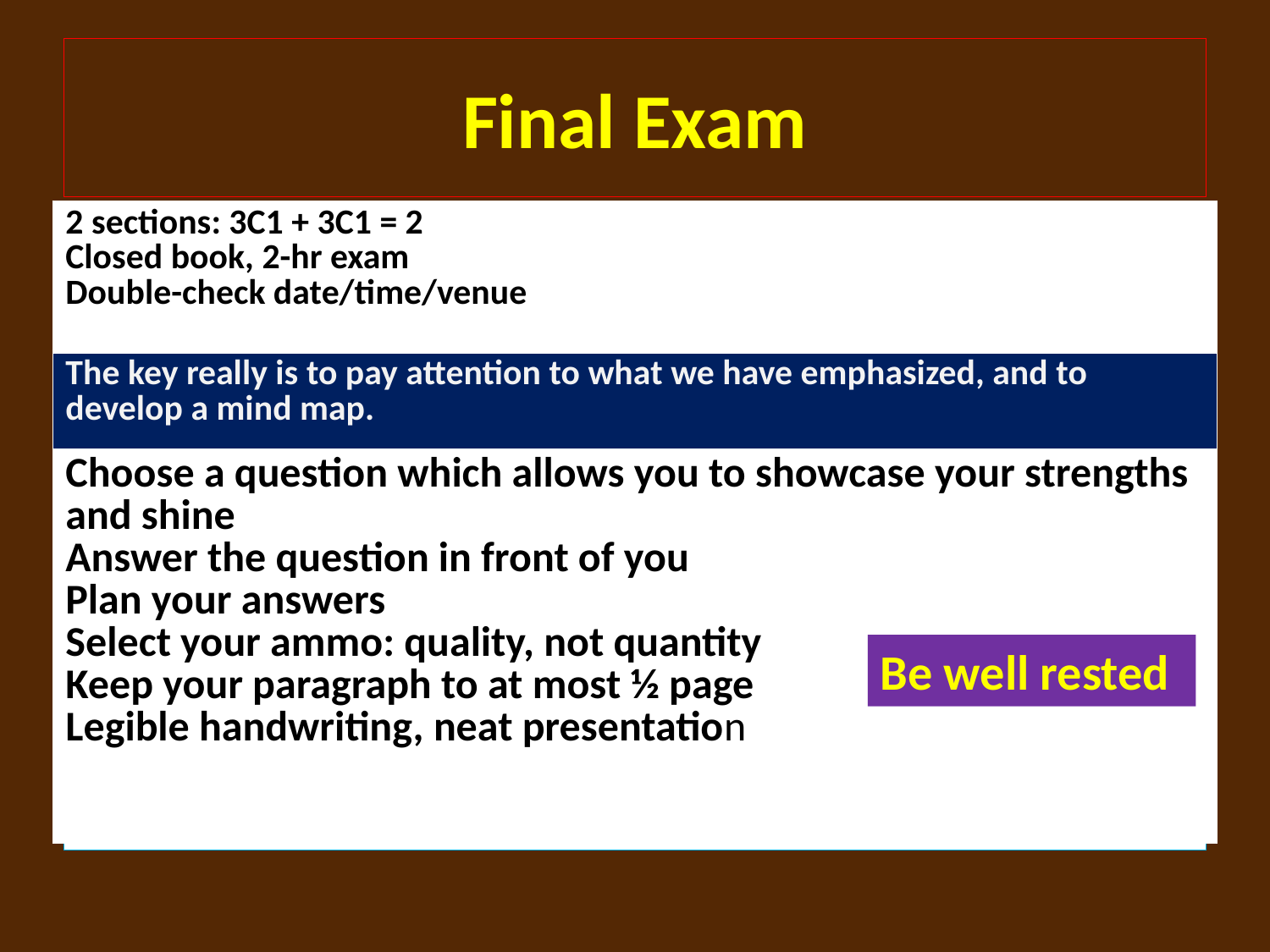

# Final Exam
| 2 sections: 3C1 + 3C1 = 2 Closed book, 2-hr exam Double-check date/time/venue |
| --- |
| The key really is to pay attention to what we have emphasized, and to develop a mind map. |
| Choose a question which allows you to showcase your strengths and shine Answer the question in front of you Plan your answers Select your ammo: quality, not quantity Keep your paragraph to at most ½ page Legible handwriting, neat presentation |

Be well rested